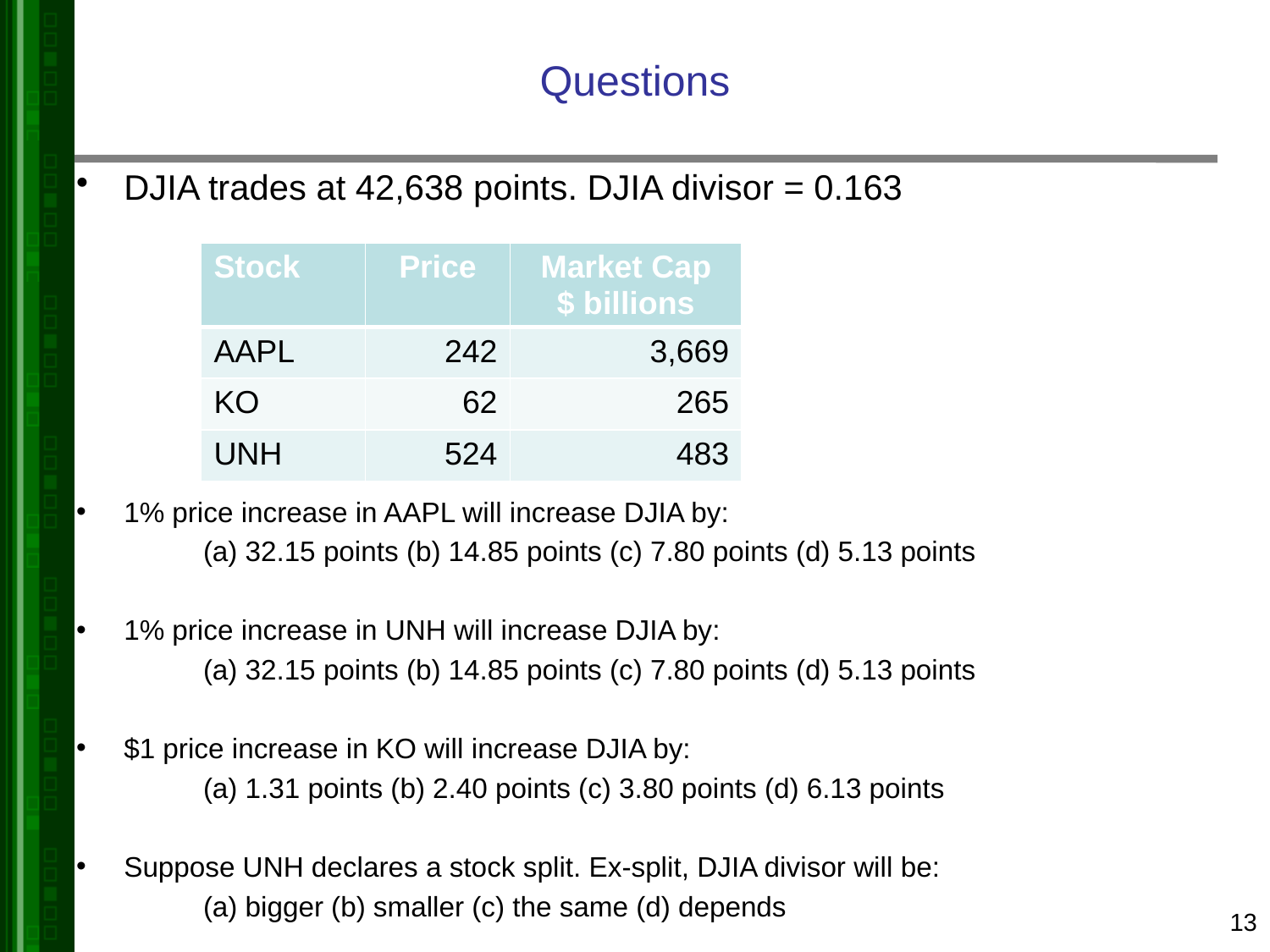

# Questions
DJIA trades at 42,638 points. DJIA divisor = 0.163

1% price increase in AAPL will increase DJIA by:
	(a) 32.15 points (b) 14.85 points (c) 7.80 points (d) 5.13 points

1% price increase in UNH will increase DJIA by:
	(a) 32.15 points (b) 14.85 points (c) 7.80 points (d) 5.13 points

$1 price increase in KO will increase DJIA by:
	(a) 1.31 points (b) 2.40 points (c) 3.80 points (d) 6.13 points

Suppose UNH declares a stock split. Ex-split, DJIA divisor will be:
	(a) bigger (b) smaller (c) the same (d) depends

| Stock | Price | Market Cap $ billions |
| --- | --- | --- |
| AAPL | 242 | 3,669 |
| KO | 62 | 265 |
| UNH | 524 | 483 |
13